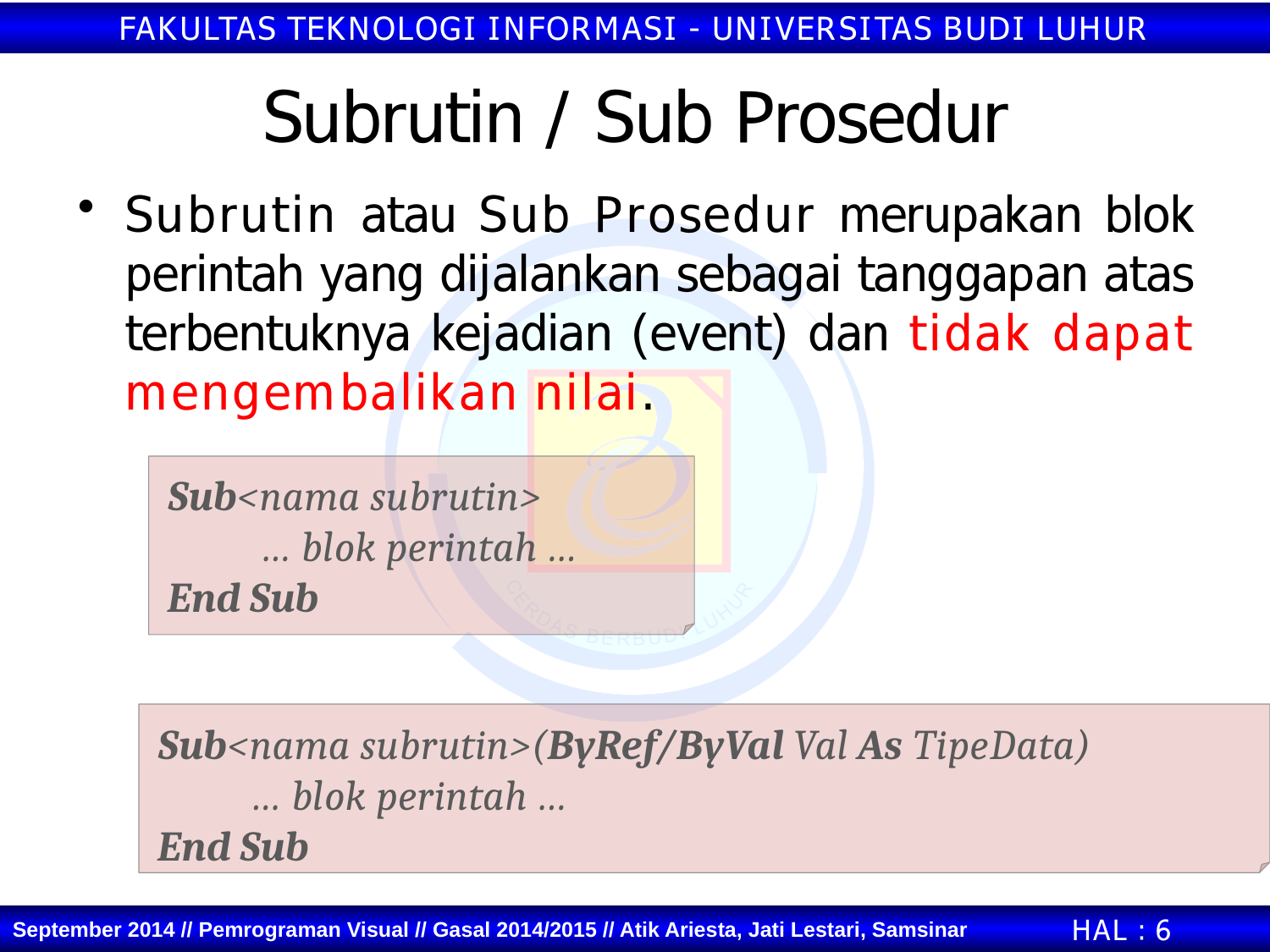

# Subrutin / Sub Prosedur
Subrutin atau Sub Prosedur merupakan blok perintah yang dijalankan sebagai tanggapan atas terbentuknya kejadian (event) dan tidak dapat mengembalikan nilai.
Sub<nama subrutin>
          … blok perintah …
End Sub

Sub<nama subrutin>(ByRef/ByVal Val As TipeData)
          … blok perintah …
End Sub